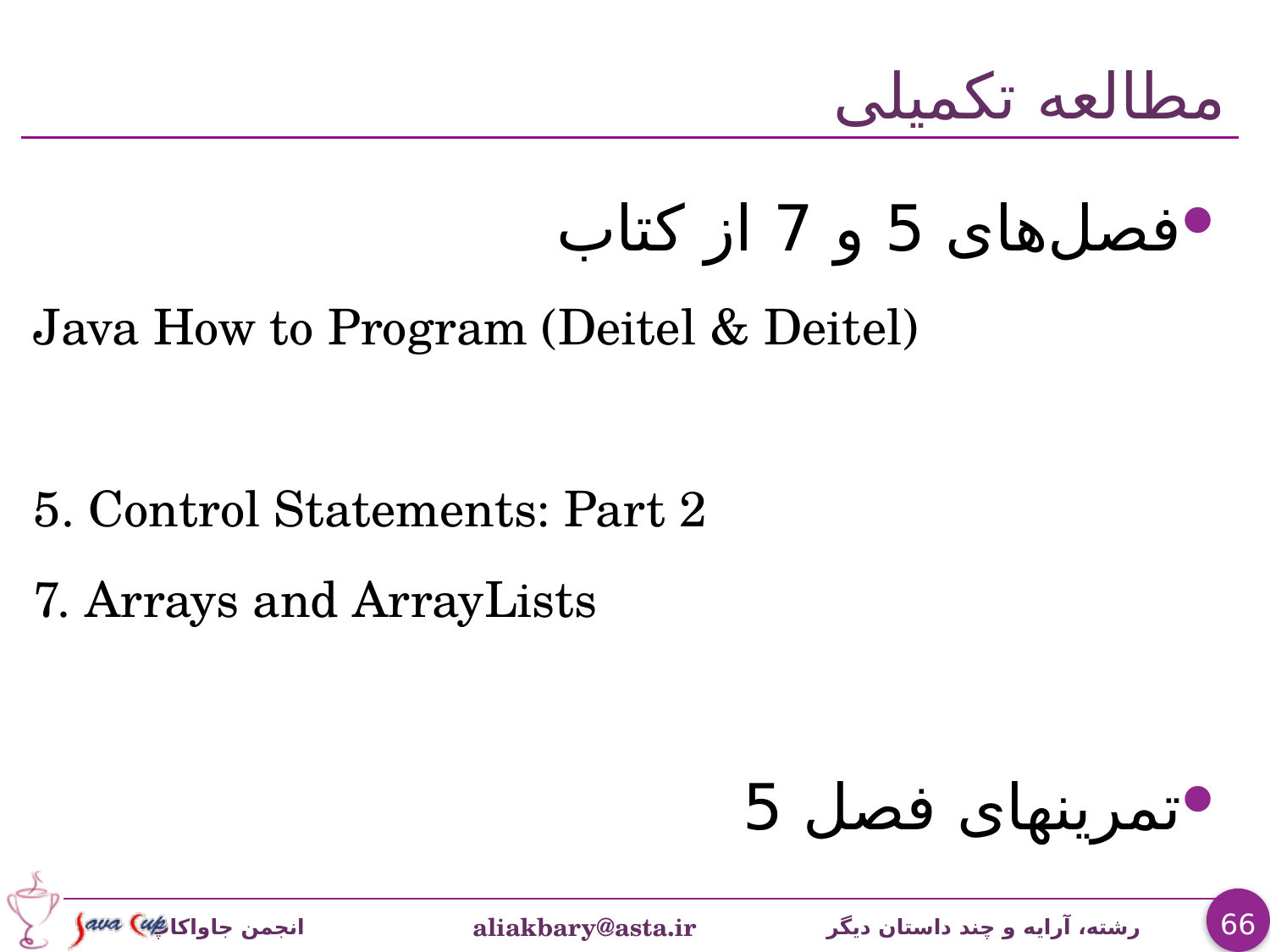

# مطالعه تکميلی
فصل‌های 5 و 7 از کتاب
Java How to Program (Deitel & Deitel)

5. Control Statements: Part 2
7. Arrays and ArrayLists

تمرينهای فصل 5